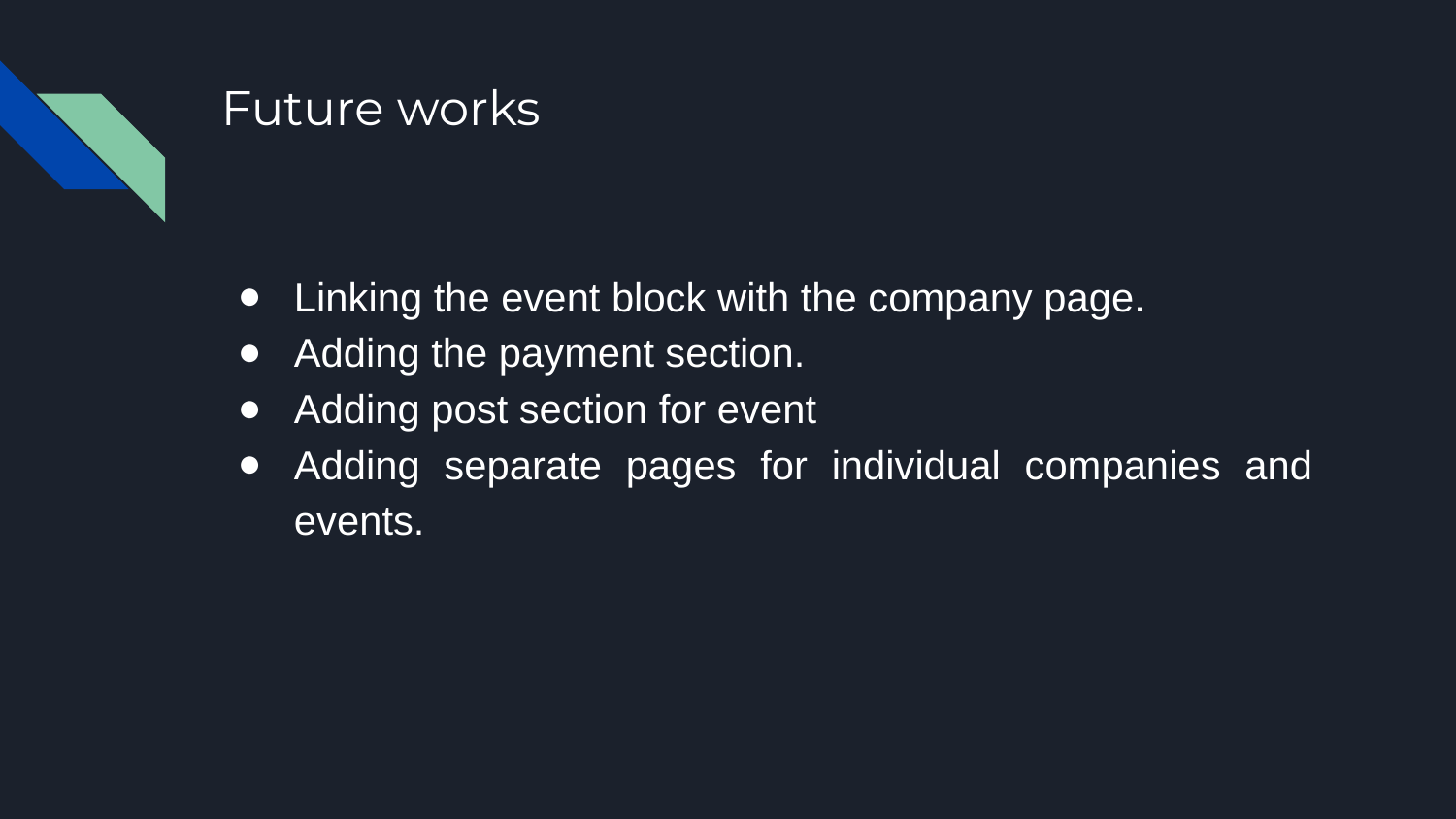

# Future works
Linking the event block with the company page.
Adding the payment section.
Adding post section for event
Adding separate pages for individual companies and events.